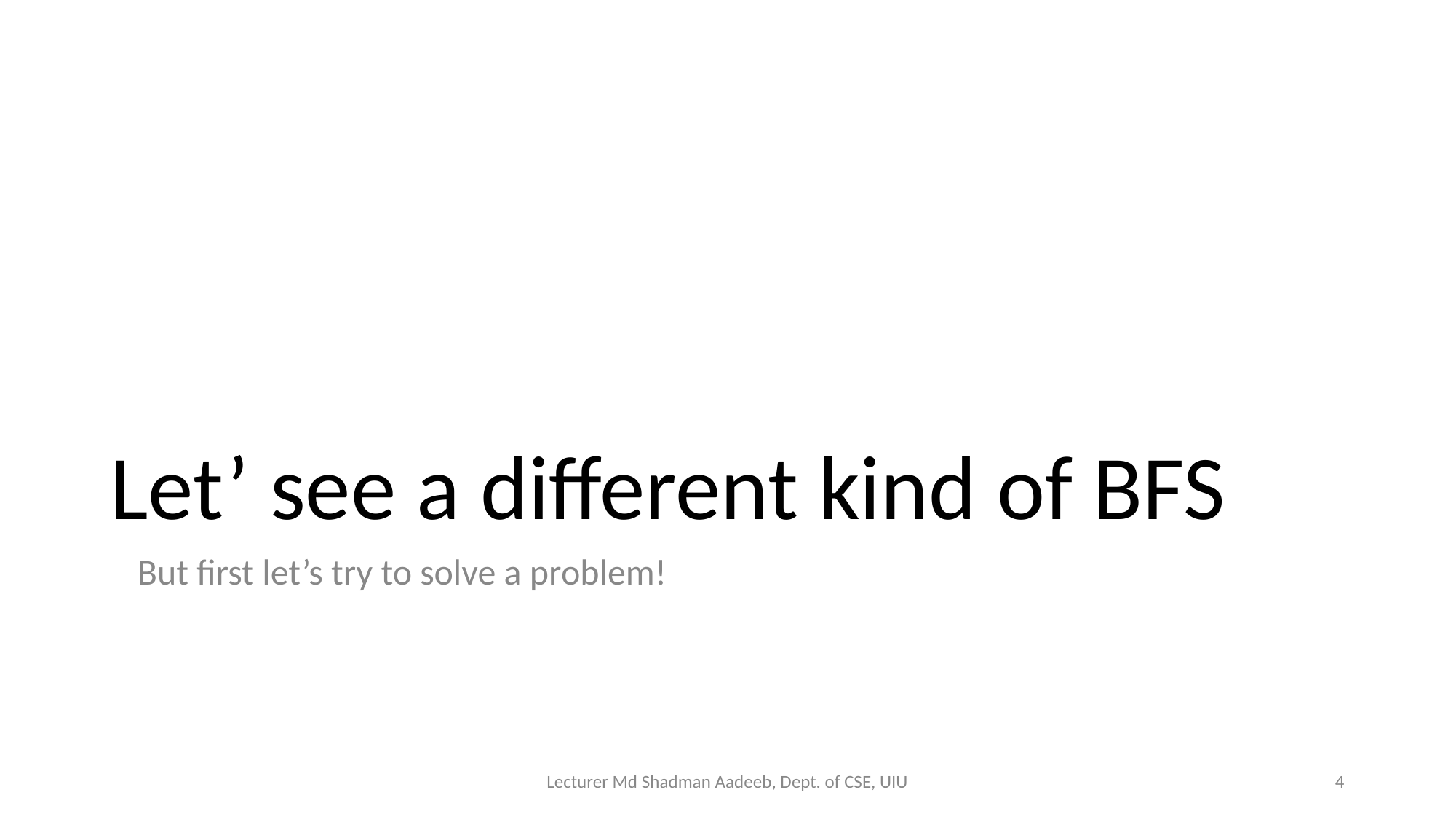

# Let’ see a different kind of BFS
But first let’s try to solve a problem!

Lecturer Md Shadman Aadeeb, Dept. of CSE, UIU
4